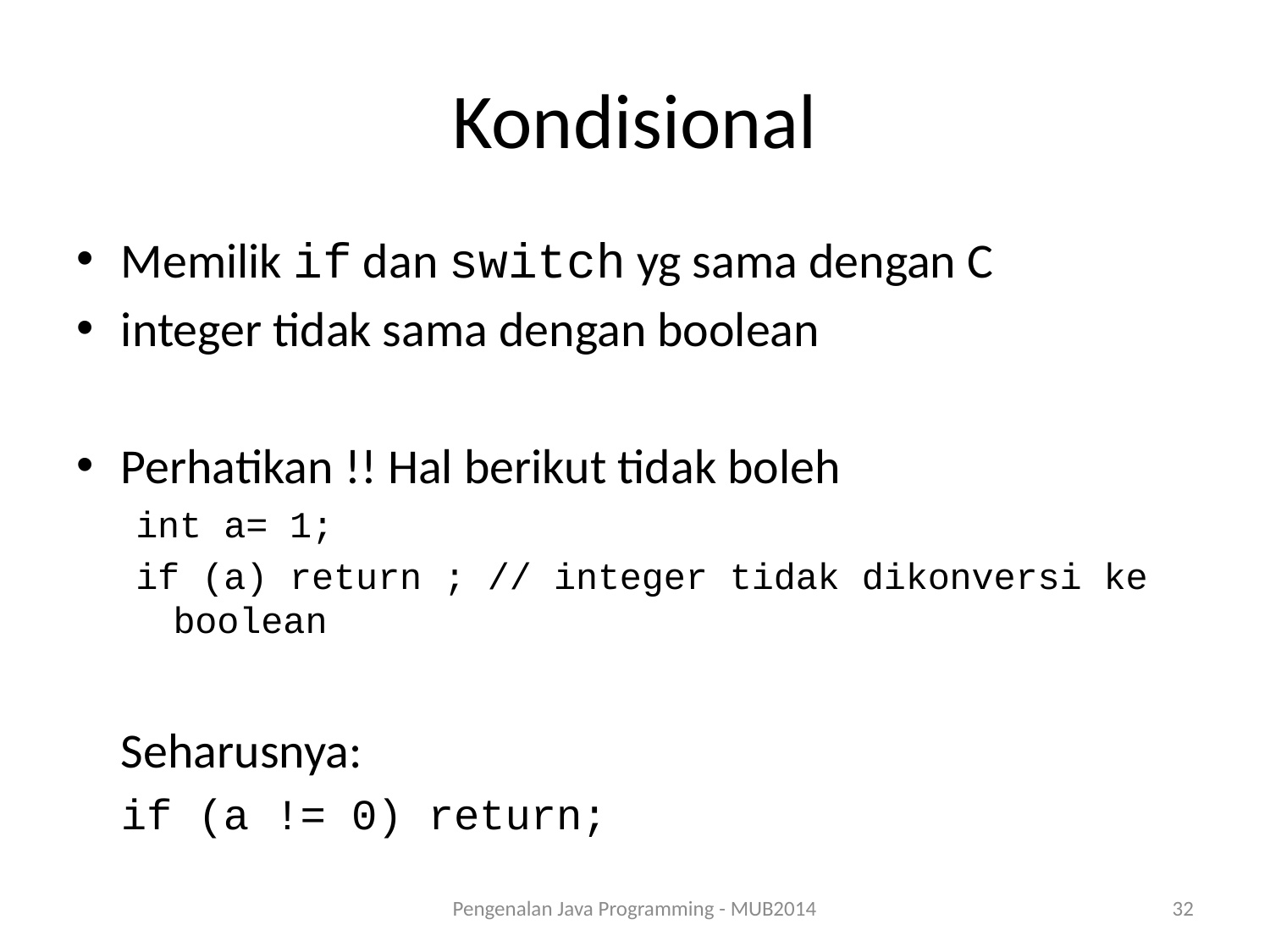

# Kondisional
Memilik if dan switch yg sama dengan C
integer tidak sama dengan boolean

Perhatikan !! Hal berikut tidak boleh
int a= 1;
if (a) return ; // integer tidak dikonversi ke boolean

	Seharusnya:
	if (a != 0) return;
Pengenalan Java Programming - MUB2014
32